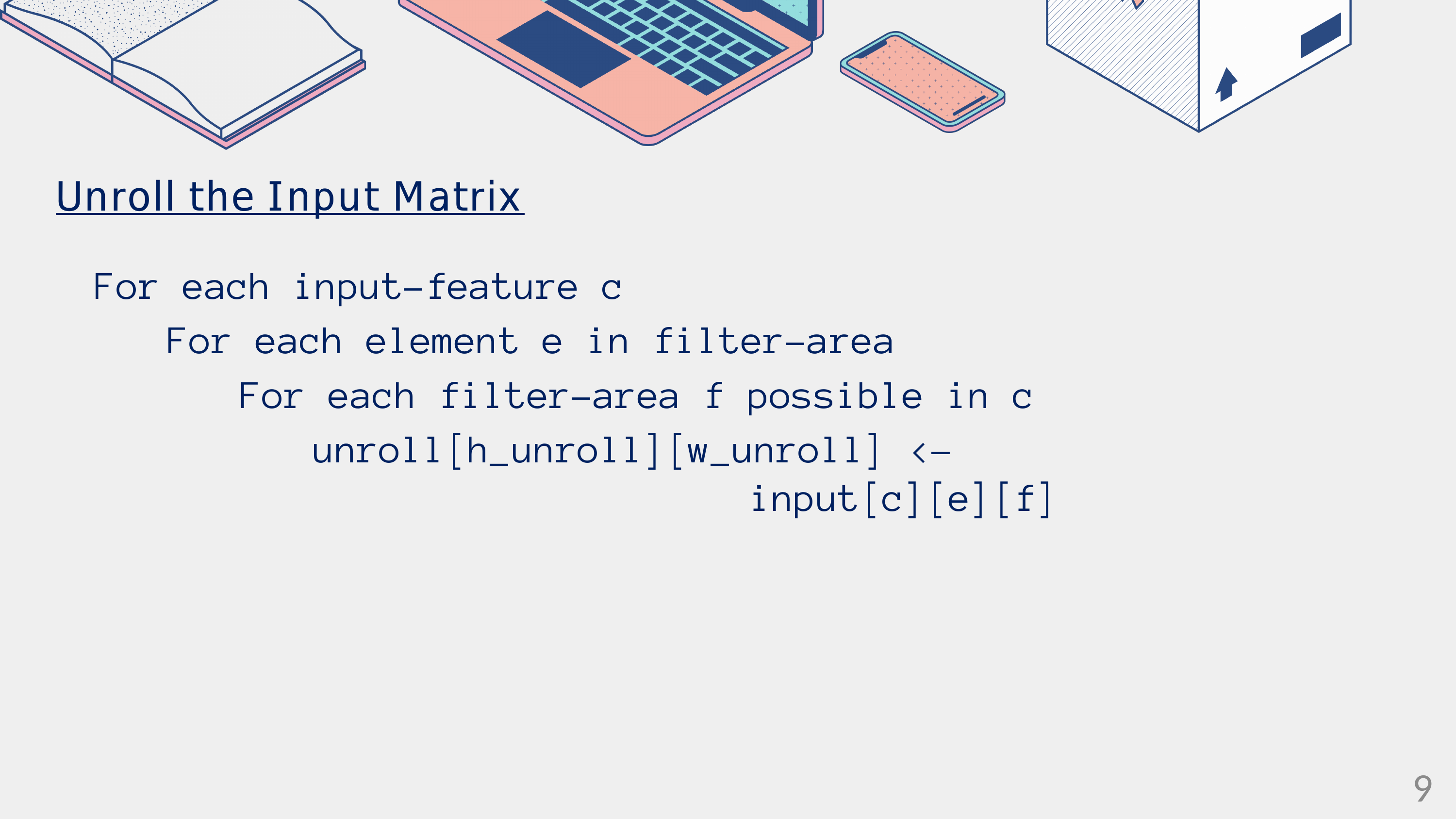

Unroll the Input Matrix
For each input-feature c
	For each element e in filter-area
		For each filter-area f possible in c
			unroll[h_unroll][w_unroll] <- 											input[c][e][f]
9